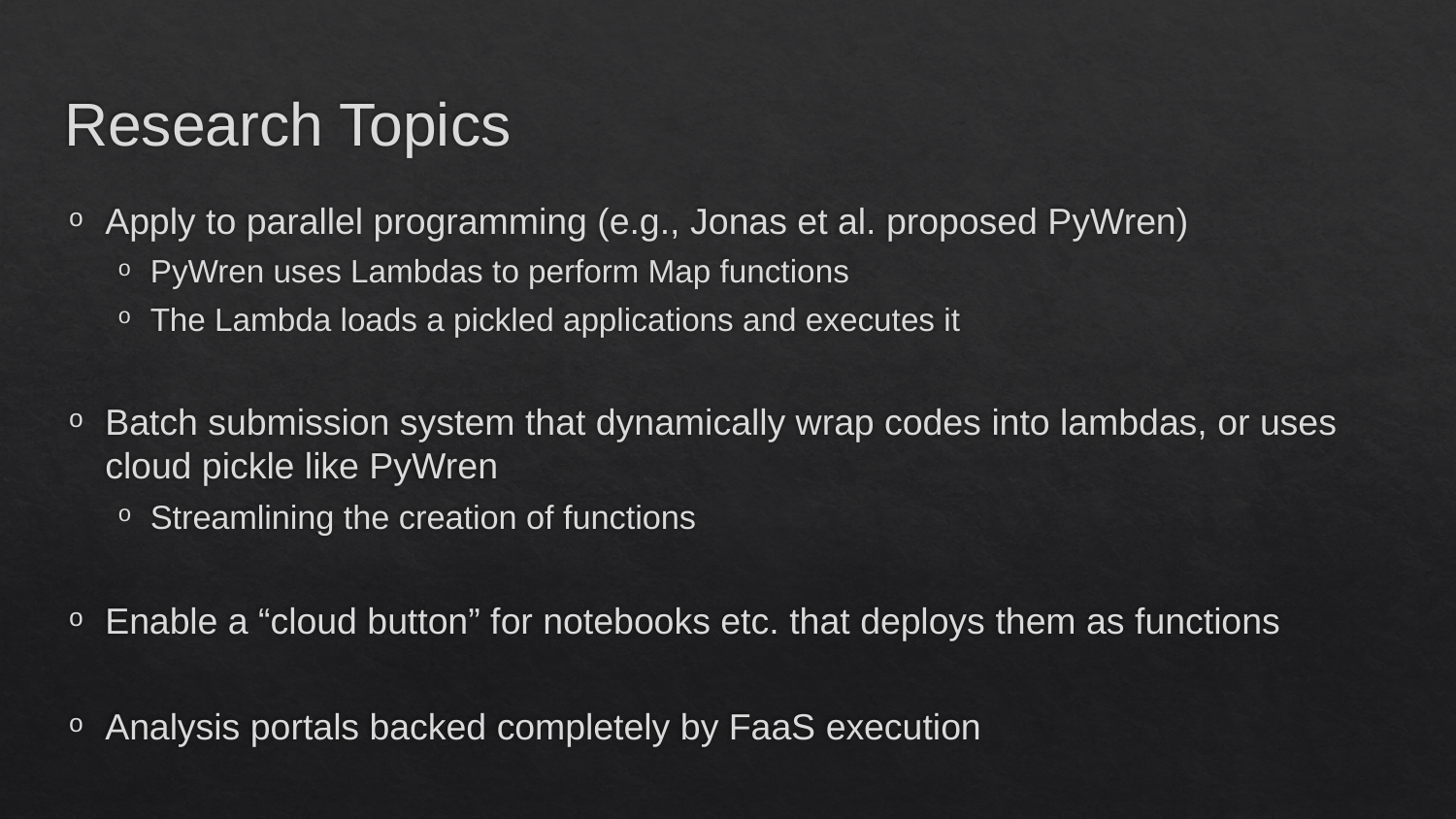

# Research Topics
Apply to parallel programming (e.g., Jonas et al. proposed PyWren)
PyWren uses Lambdas to perform Map functions
The Lambda loads a pickled applications and executes it

Batch submission system that dynamically wrap codes into lambdas, or uses cloud pickle like PyWren
Streamlining the creation of functions

Enable a “cloud button” for notebooks etc. that deploys them as functions

Analysis portals backed completely by FaaS execution